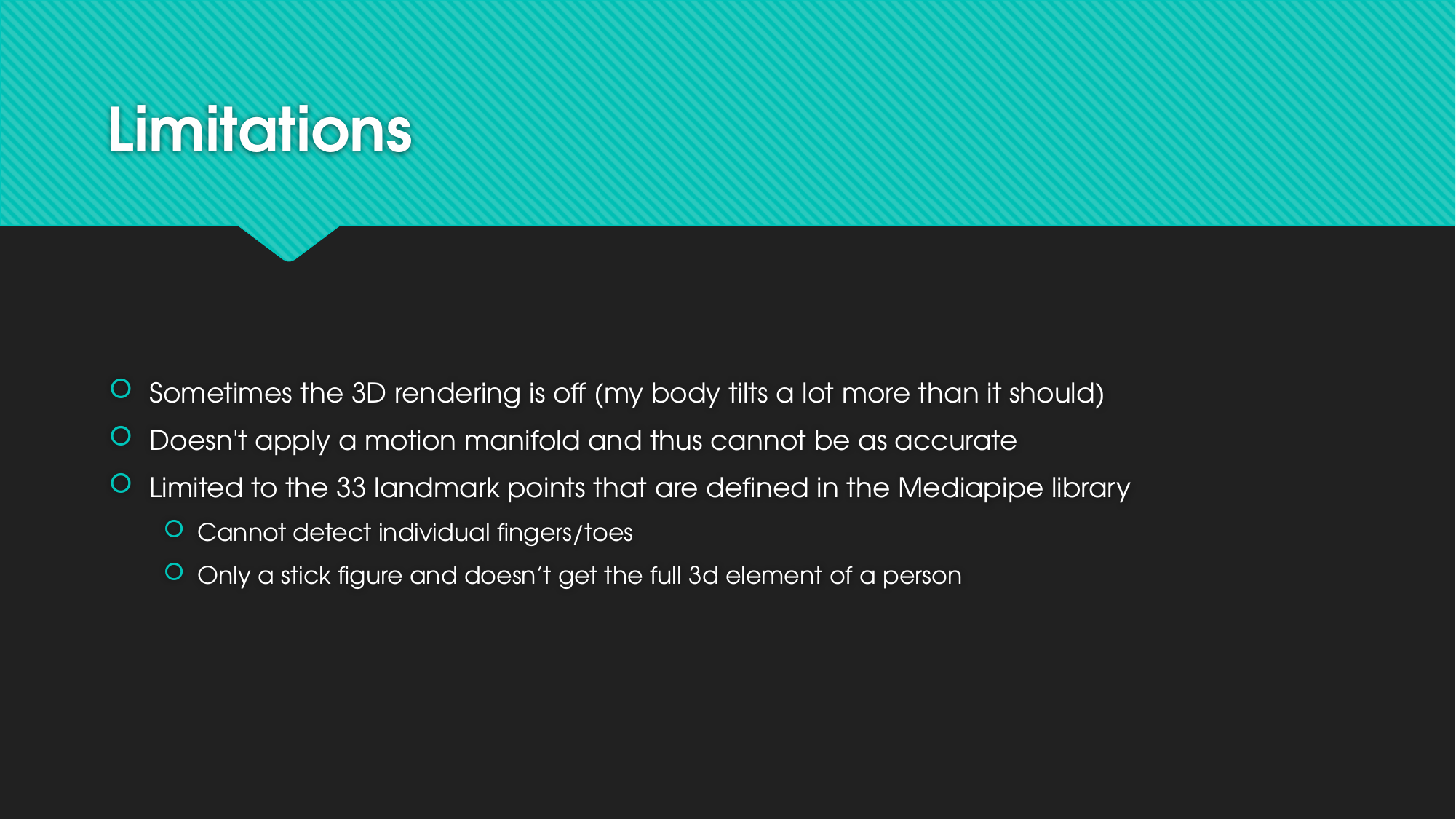

# Limitations
Sometimes the 3D rendering is off (my body tilts a lot more than it should)
Doesn't apply a motion manifold and thus cannot be as accurate
Limited to the 33 landmark points that are defined in the Mediapipe library
Cannot detect individual fingers/toes
Only a stick figure and doesn’t get the full 3d element of a person